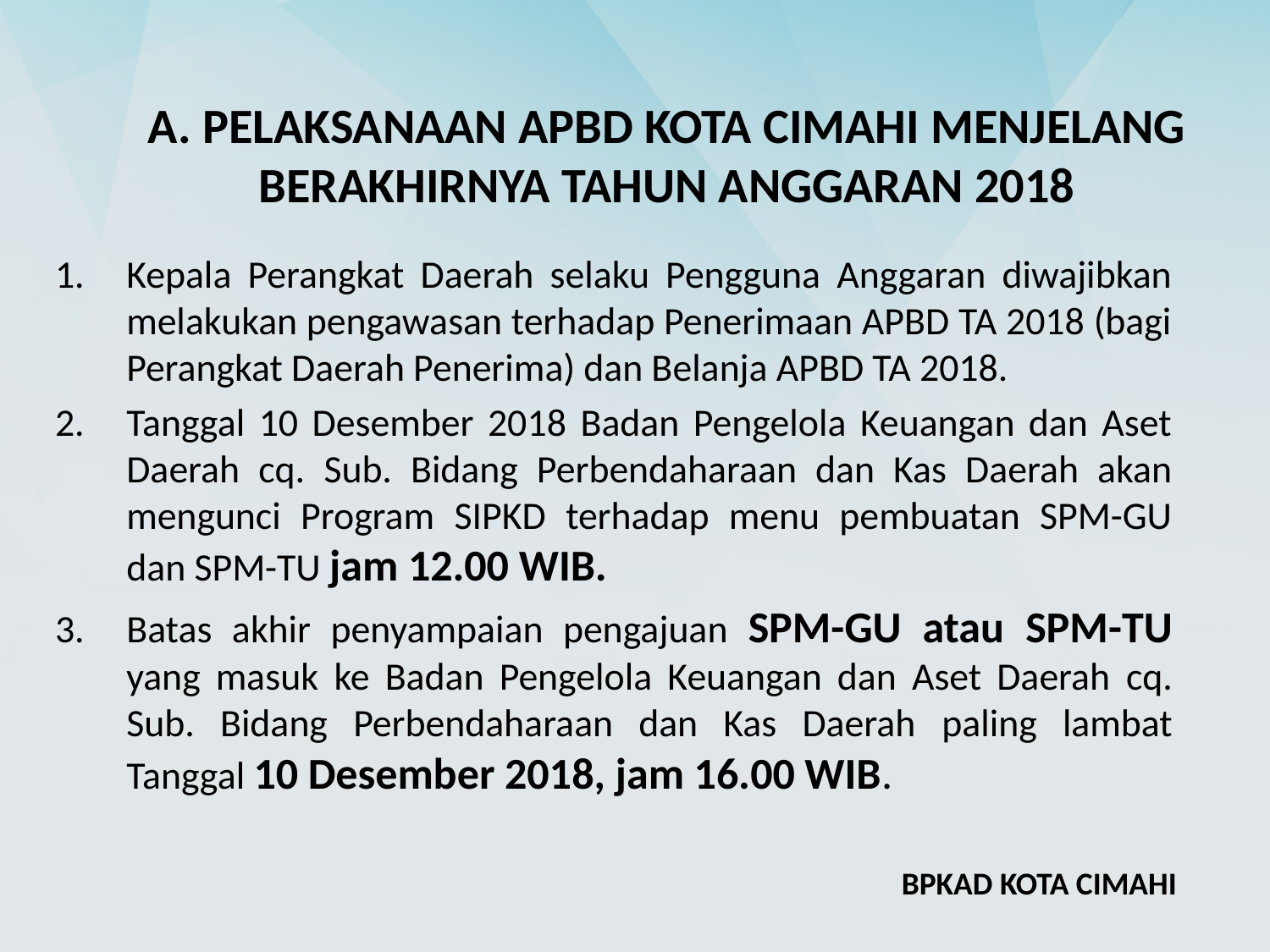

# A. PELAKSANAAN APBD KOTA CIMAHI MENJELANG BERAKHIRNYA TAHUN ANGGARAN 2018
Kepala Perangkat Daerah selaku Pengguna Anggaran diwajibkan melakukan pengawasan terhadap Penerimaan APBD TA 2018 (bagi Perangkat Daerah Penerima) dan Belanja APBD TA 2018.
Tanggal 10 Desember 2018 Badan Pengelola Keuangan dan Aset Daerah cq. Sub. Bidang Perbendaharaan dan Kas Daerah akan mengunci Program SIPKD terhadap menu pembuatan SPM-GU dan SPM-TU jam 12.00 WIB.
Batas akhir penyampaian pengajuan SPM-GU atau SPM-TU yang masuk ke Badan Pengelola Keuangan dan Aset Daerah cq. Sub. Bidang Perbendaharaan dan Kas Daerah paling lambat Tanggal 10 Desember 2018, jam 16.00 WIB.

BPKAD KOTA CIMAHI